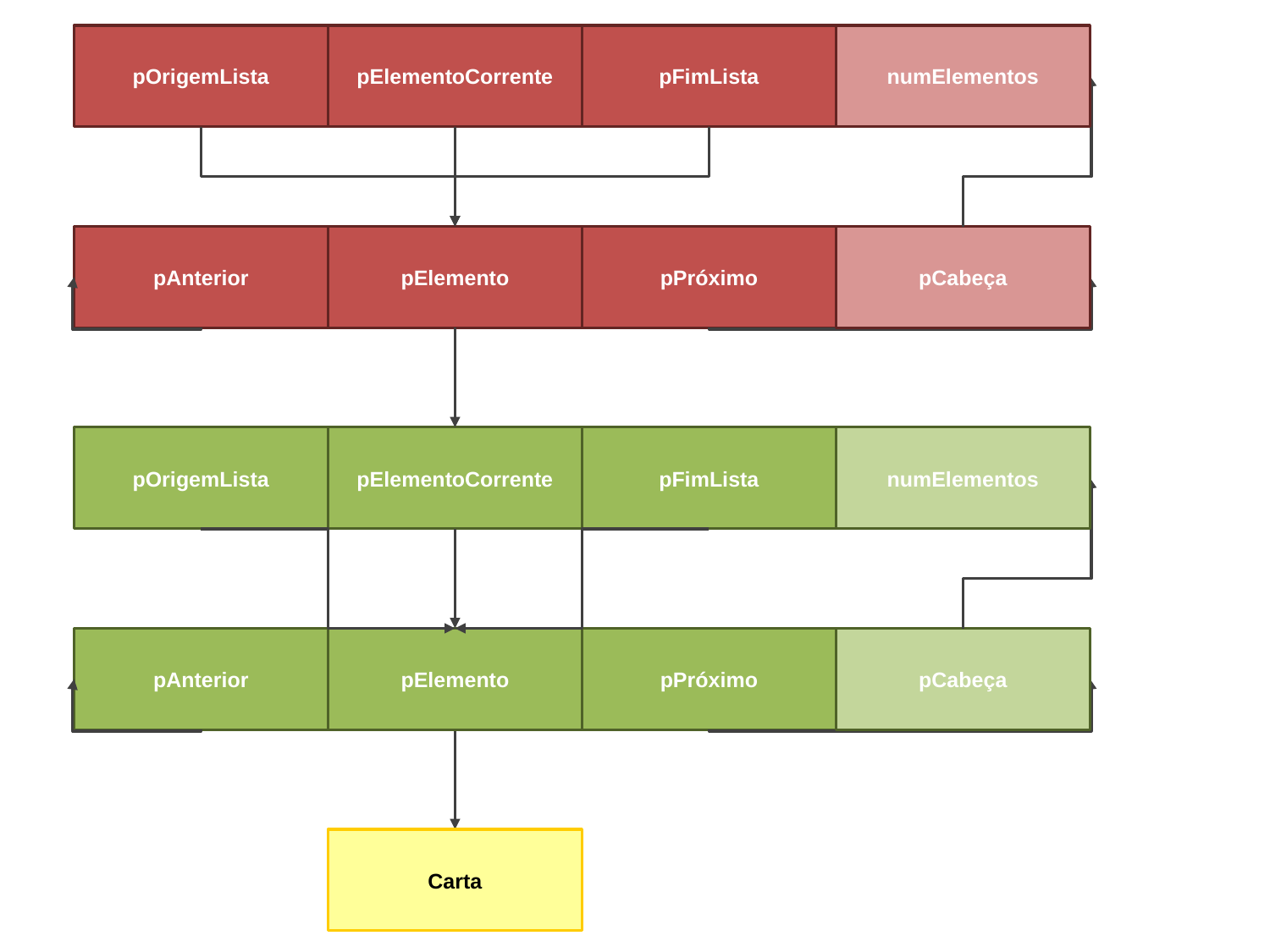

pOrigemLista
pElementoCorrente
pFimLista
numElementos
pAnterior
pElemento
pPróximo
pCabeça
pOrigemLista
pElementoCorrente
pFimLista
numElementos
pAnterior
pElemento
pPróximo
pCabeça
Carta